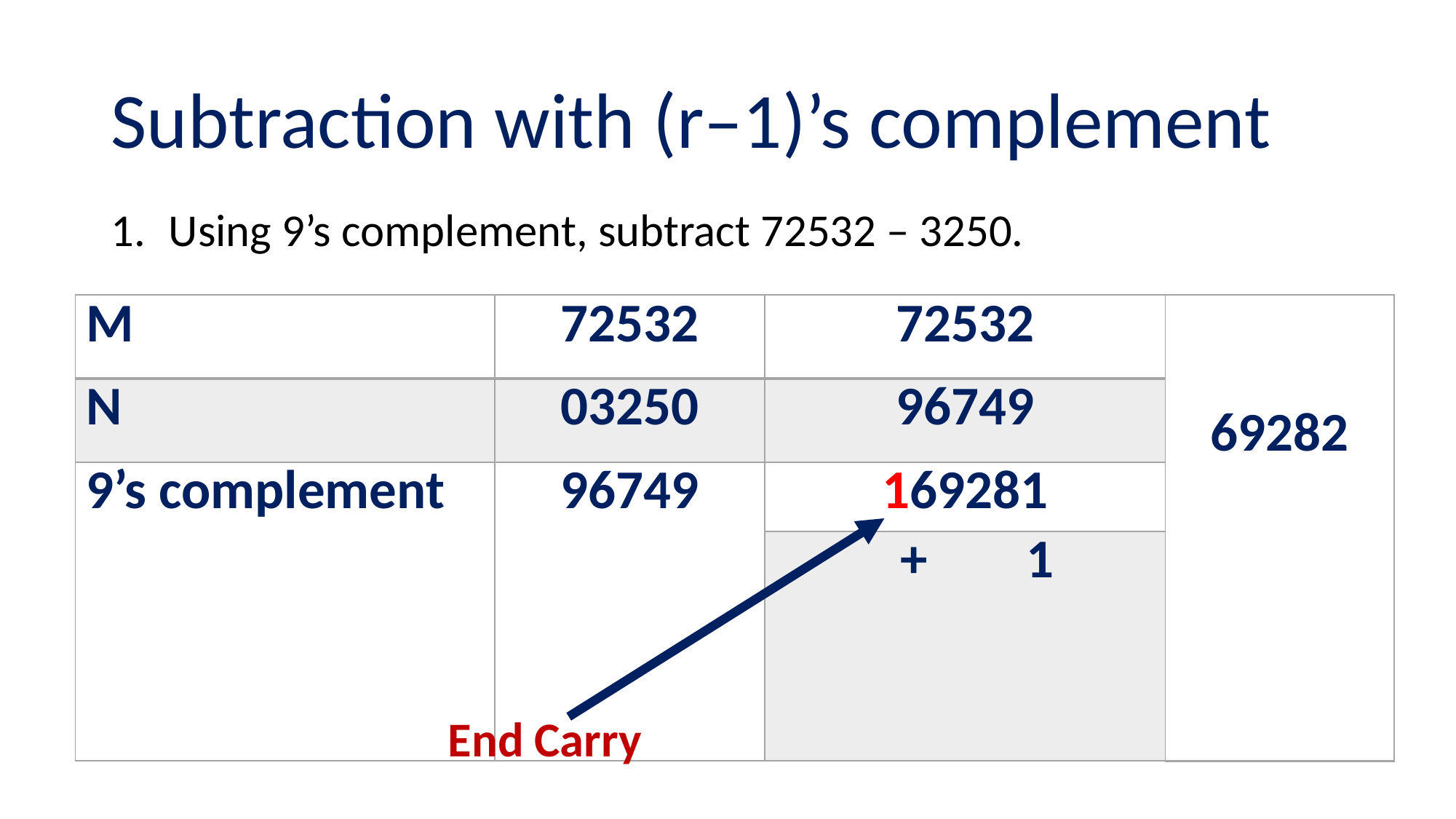

# Subtraction with (r–1)’s complement
Using 9’s complement, subtract 72532 – 3250.

| M | 72532 | 72532 | 69282 |
| --- | --- | --- | --- |
| N | 03250 | 96749 |  |
| 9’s complement | 96749 | 169281 |  |
|  |  | + 1 |  |
End Carry